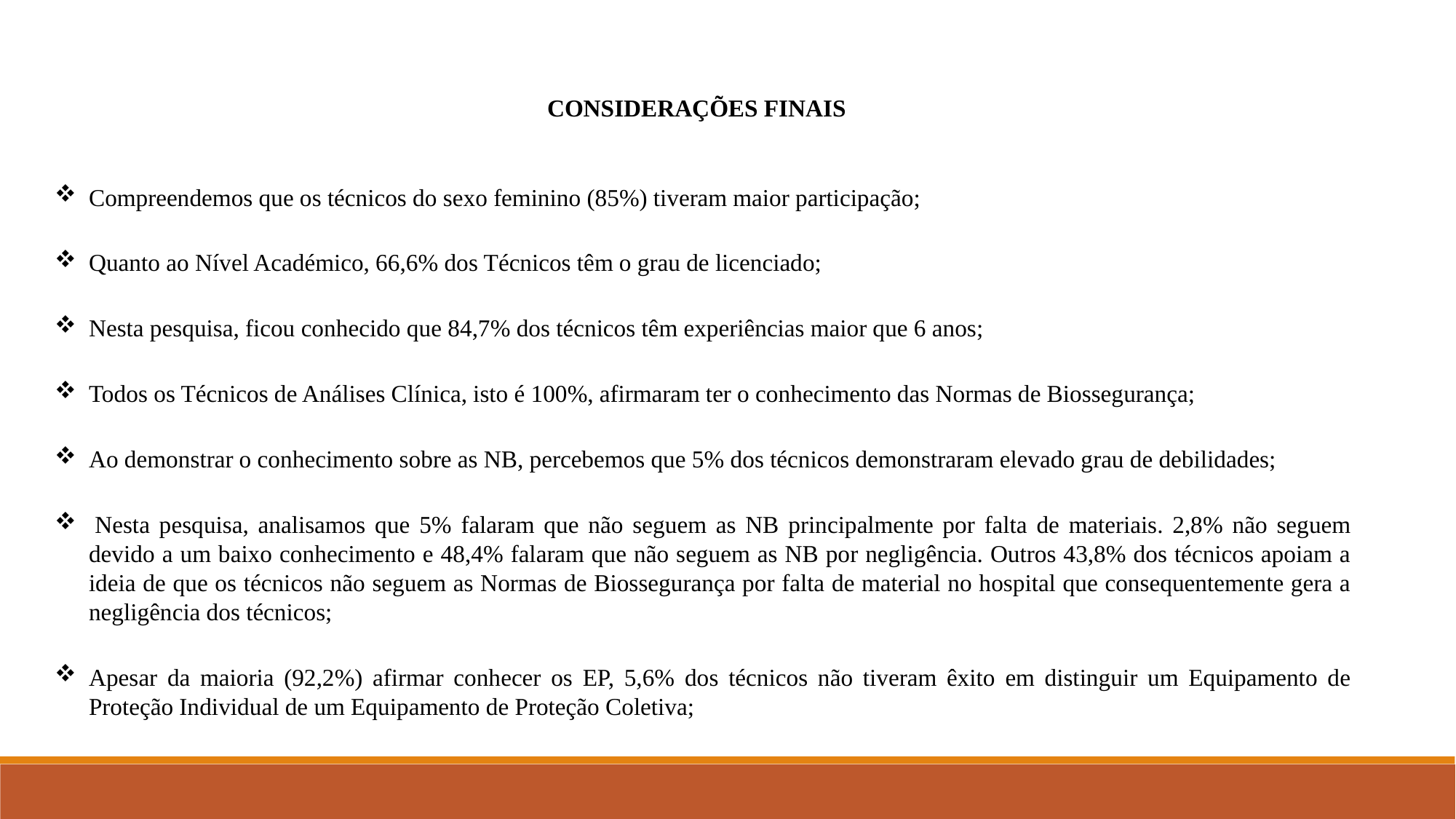

CONSIDERAÇÕES FINAIS
Compreendemos que os técnicos do sexo feminino (85%) tiveram maior participação;
Quanto ao Nível Académico, 66,6% dos Técnicos têm o grau de licenciado;
Nesta pesquisa, ficou conhecido que 84,7% dos técnicos têm experiências maior que 6 anos;
Todos os Técnicos de Análises Clínica, isto é 100%, afirmaram ter o conhecimento das Normas de Biossegurança;
Ao demonstrar o conhecimento sobre as NB, percebemos que 5% dos técnicos demonstraram elevado grau de debilidades;
 Nesta pesquisa, analisamos que 5% falaram que não seguem as NB principalmente por falta de materiais. 2,8% não seguem devido a um baixo conhecimento e 48,4% falaram que não seguem as NB por negligência. Outros 43,8% dos técnicos apoiam a ideia de que os técnicos não seguem as Normas de Biossegurança por falta de material no hospital que consequentemente gera a negligência dos técnicos;
Apesar da maioria (92,2%) afirmar conhecer os EP, 5,6% dos técnicos não tiveram êxito em distinguir um Equipamento de Proteção Individual de um Equipamento de Proteção Coletiva;